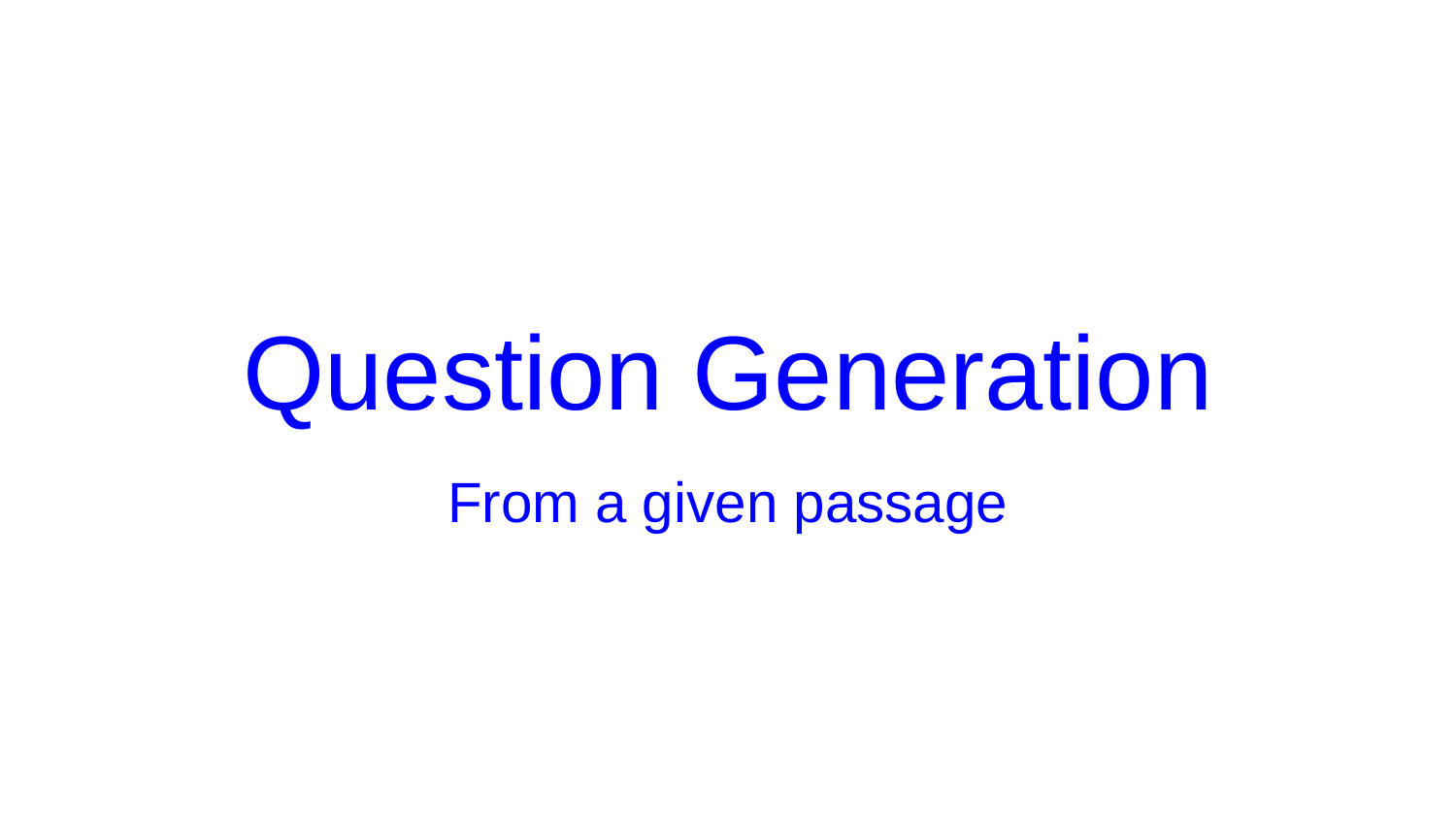

# Question Generation
From a given passage